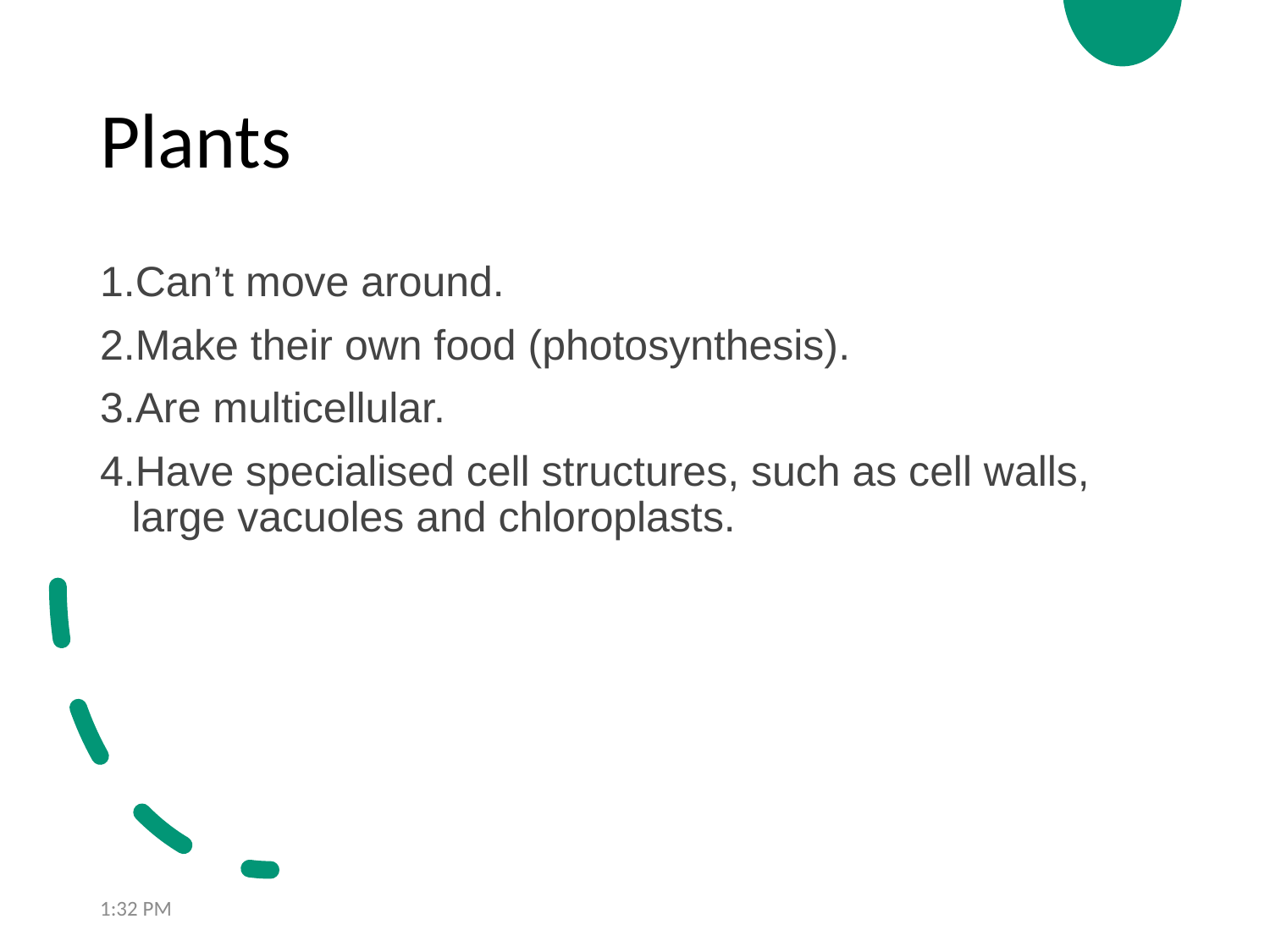

# Plants
Can’t move around.
Make their own food (photosynthesis).
Are multicellular.
Have specialised cell structures, such as cell walls, large vacuoles and chloroplasts.

1:32 PM